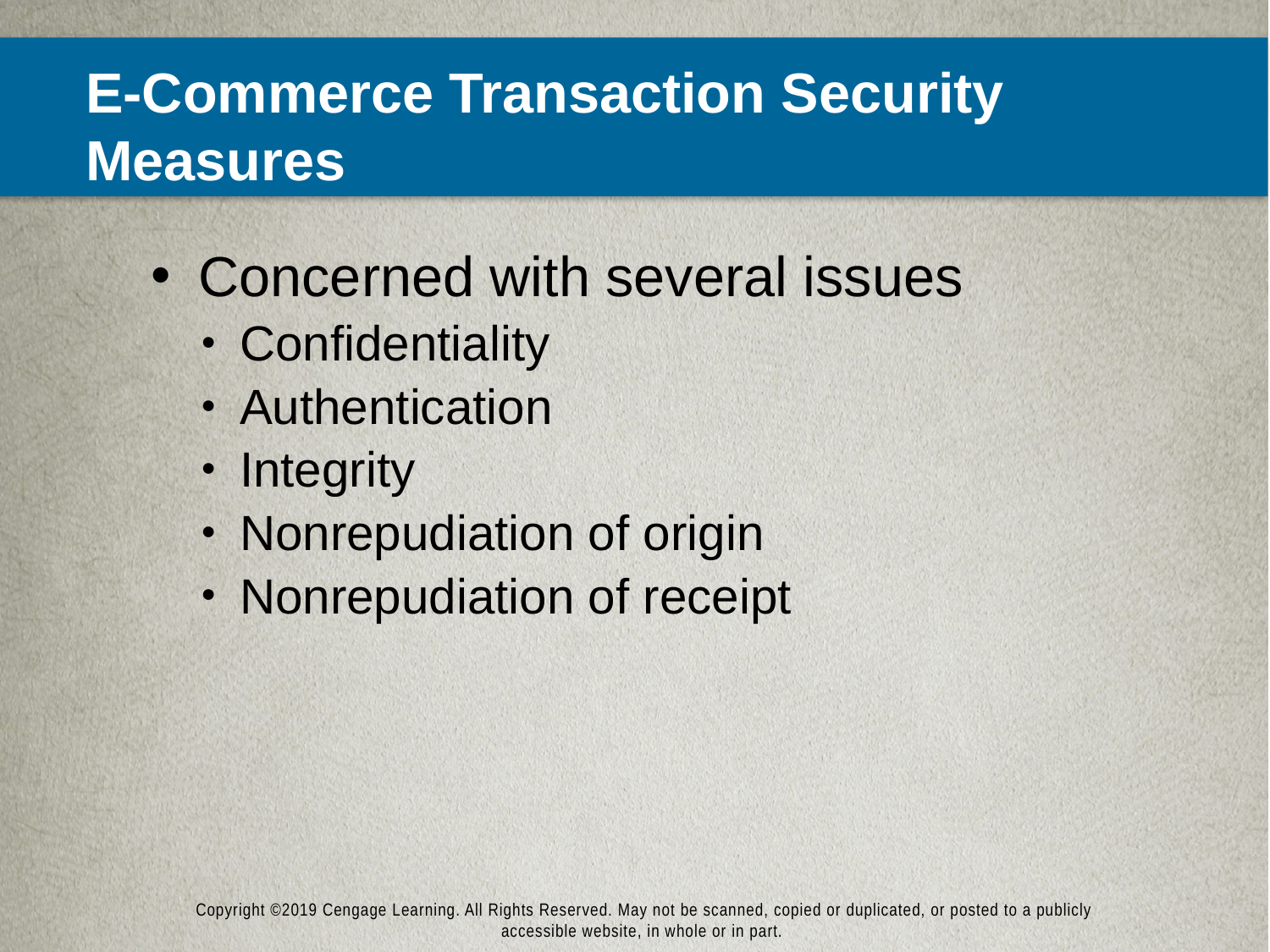

# E-Commerce Transaction Security Measures
Concerned with several issues
Confidentiality
Authentication
Integrity
Nonrepudiation of origin
Nonrepudiation of receipt